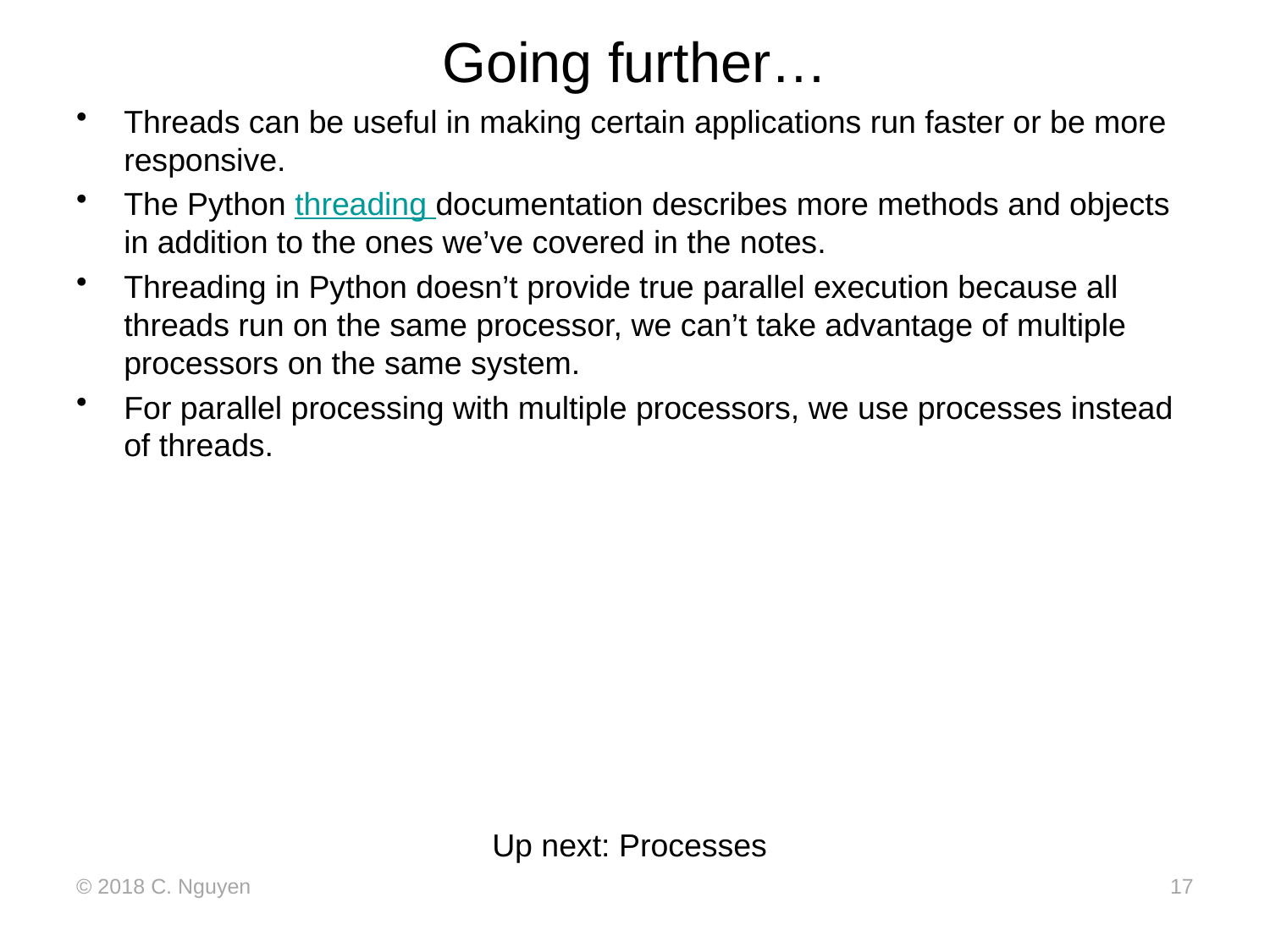

# Going further…
Threads can be useful in making certain applications run faster or be more responsive.
The Python threading documentation describes more methods and objects in addition to the ones we’ve covered in the notes.
Threading in Python doesn’t provide true parallel execution because all threads run on the same processor, we can’t take advantage of multiple processors on the same system.
For parallel processing with multiple processors, we use processes instead of threads.

Up next: Processes

© 2018 C. Nguyen
17